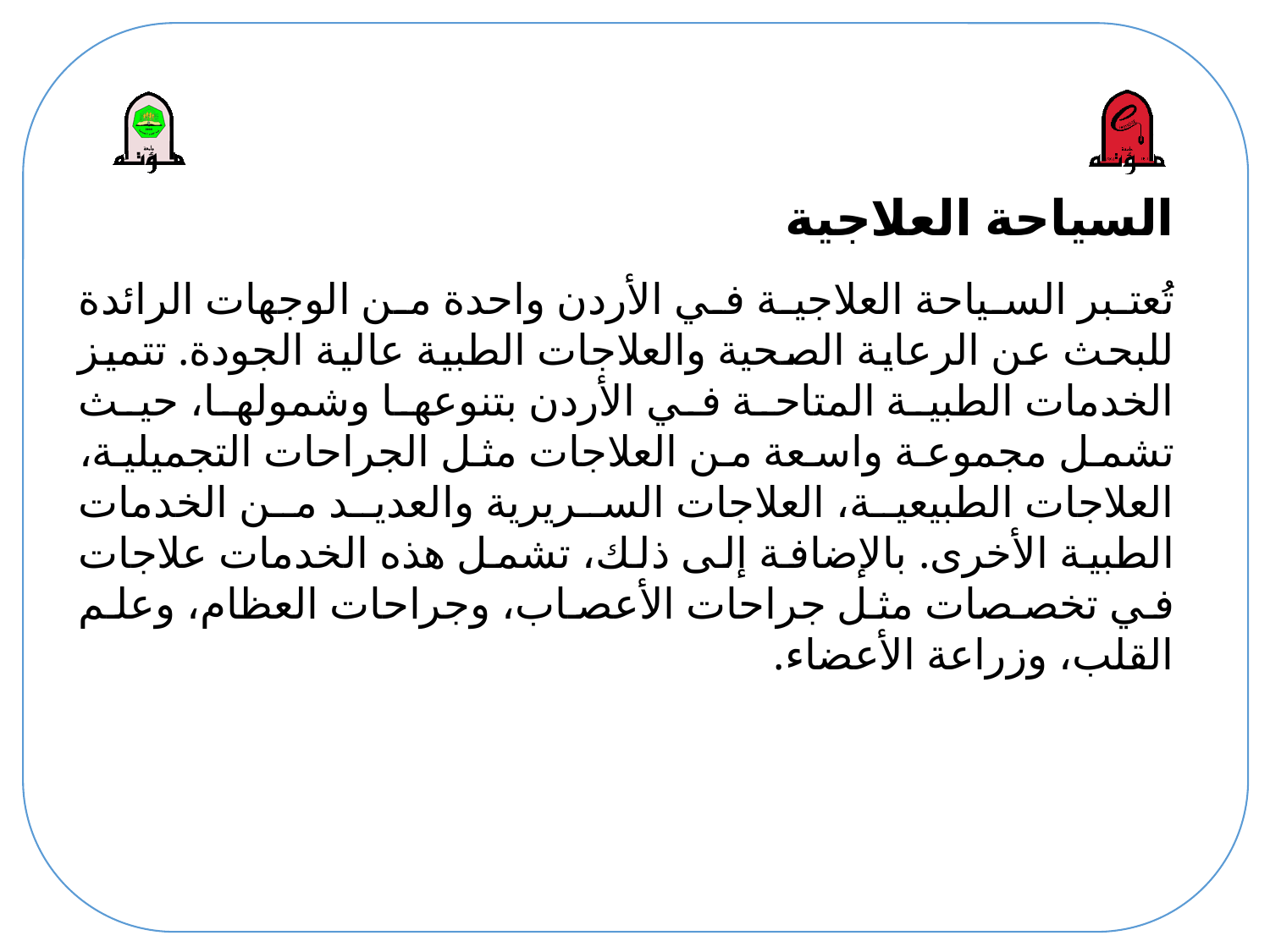

# السياحة العلاجية
تُعتبر السياحة العلاجية في الأردن واحدة من الوجهات الرائدة للبحث عن الرعاية الصحية والعلاجات الطبية عالية الجودة. تتميز الخدمات الطبية المتاحة في الأردن بتنوعها وشمولها، حيث تشمل مجموعة واسعة من العلاجات مثل الجراحات التجميلية، العلاجات الطبيعية، العلاجات السريرية والعديد من الخدمات الطبية الأخرى. بالإضافة إلى ذلك، تشمل هذه الخدمات علاجات في تخصصات مثل جراحات الأعصاب، وجراحات العظام، وعلم القلب، وزراعة الأعضاء.